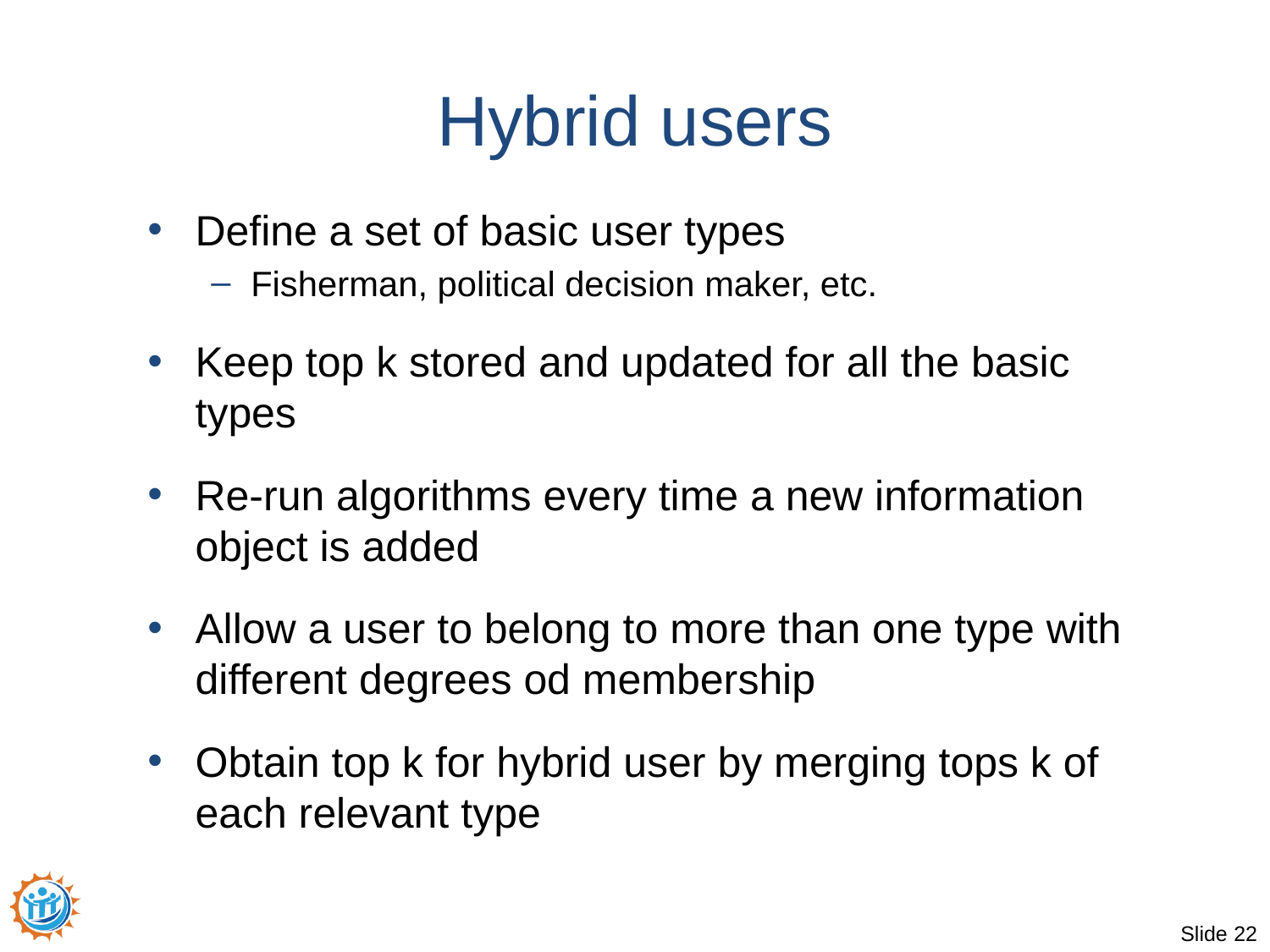

# Hybrid users
Define a set of basic user types
Fisherman, political decision maker, etc.
Keep top k stored and updated for all the basic types
Re-run algorithms every time a new information object is added
Allow a user to belong to more than one type with different degrees od membership
Obtain top k for hybrid user by merging tops k of each relevant type